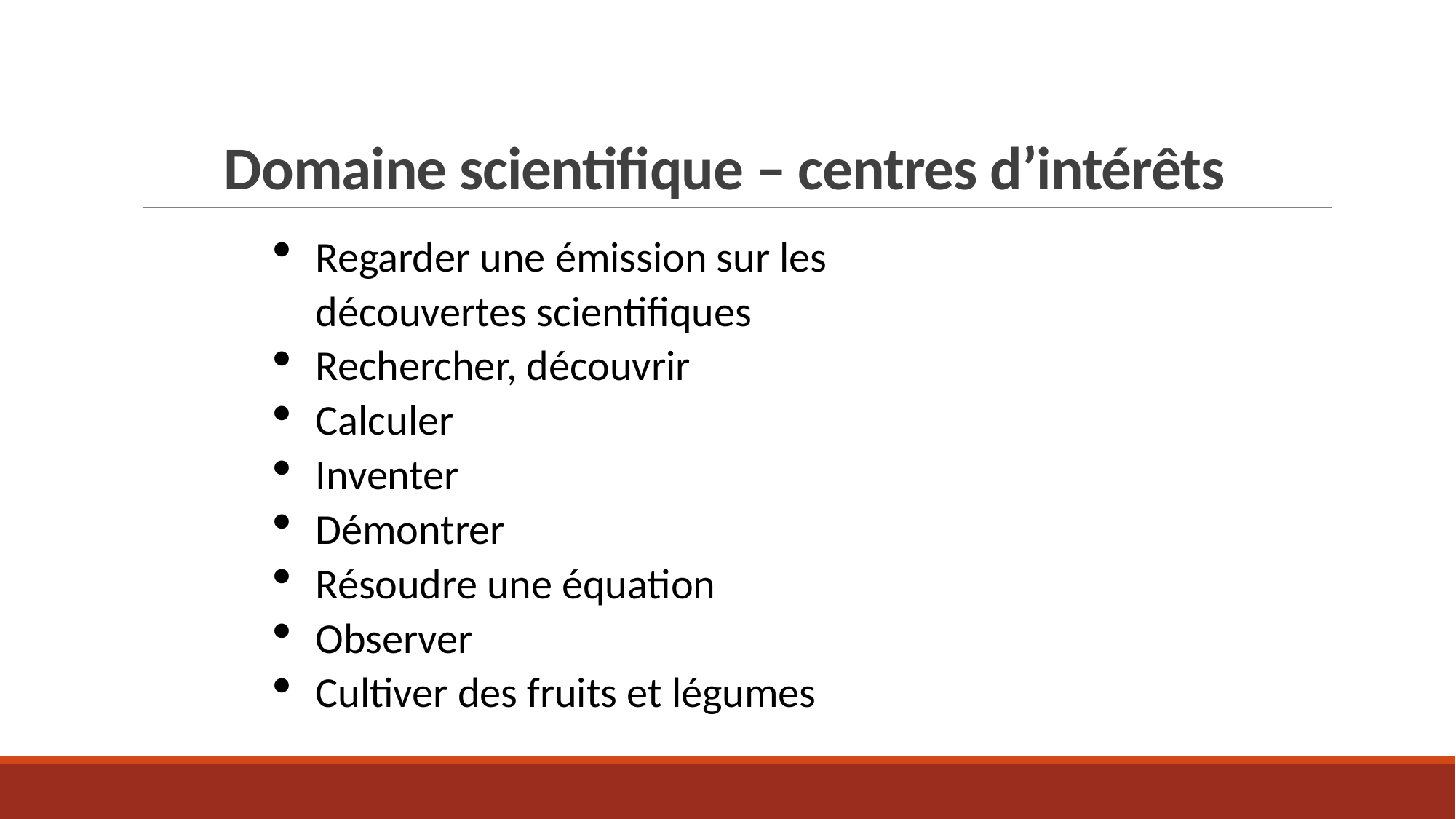

# Domaine scientifique – centres d’intérêts

Regarder une émission sur les découvertes scientifiques
Rechercher, découvrir
Calculer
Inventer
Démontrer
Résoudre une équation
Observer
Cultiver des fruits et légumes